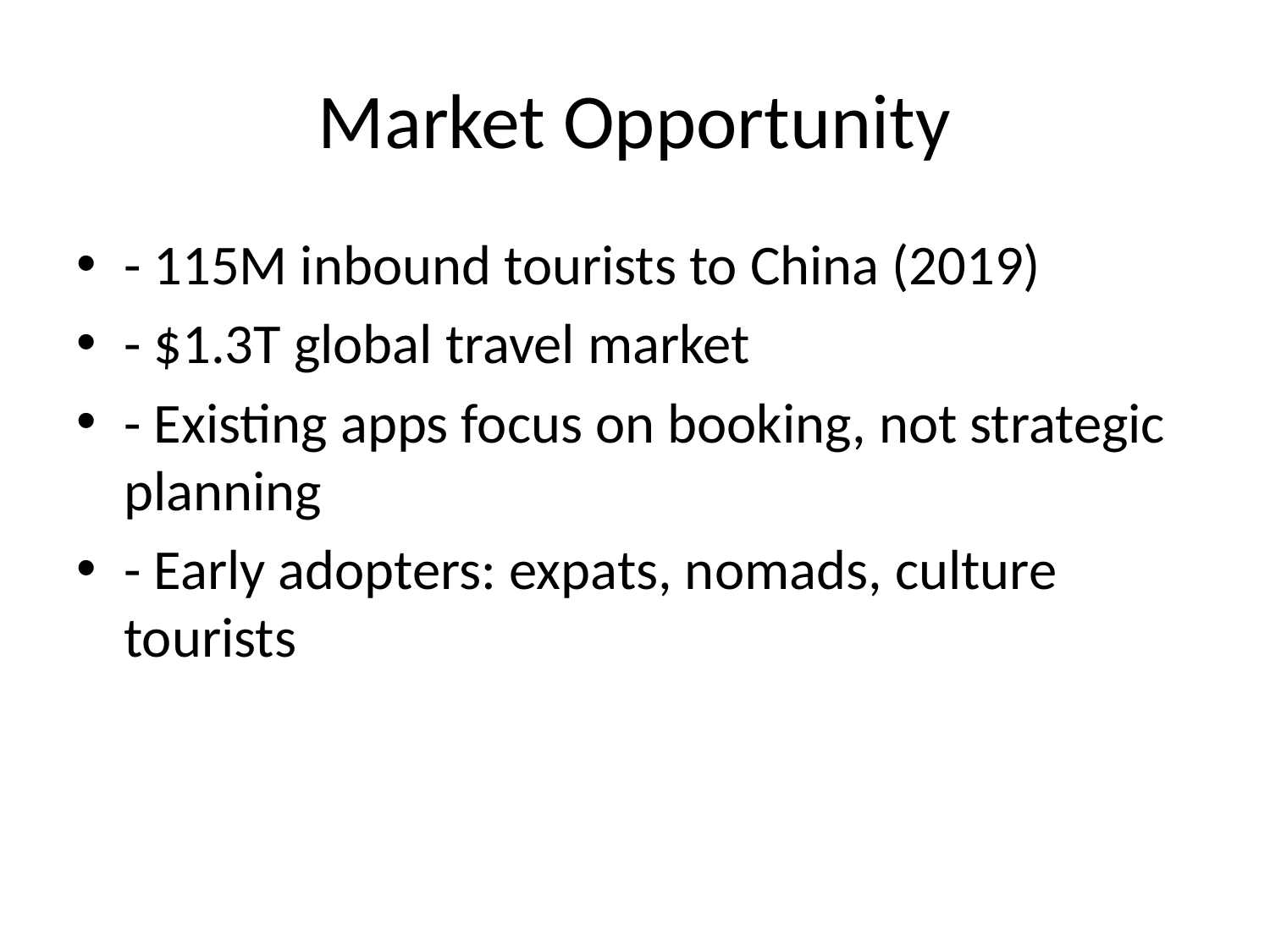

# Market Opportunity
- 115M inbound tourists to China (2019)
- $1.3T global travel market
- Existing apps focus on booking, not strategic planning
- Early adopters: expats, nomads, culture tourists